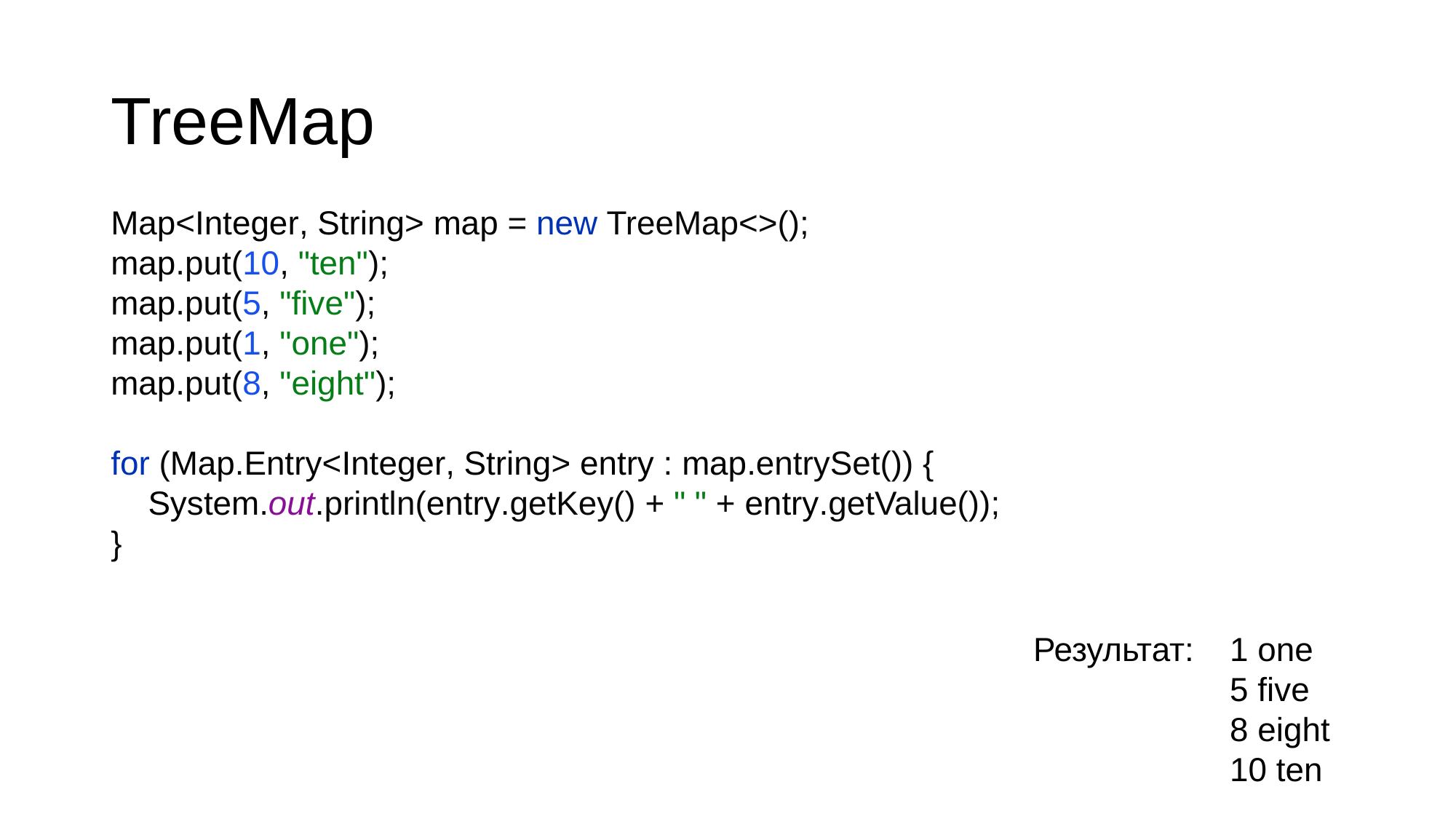

# TreeMap
Map<Integer, String> map = new TreeMap<>();
map.put(10, "ten");
map.put(5, "five");
map.put(1, "one");
map.put(8, "eight");
for (Map.Entry<Integer, String> entry : map.entrySet()) {
    System.out.println(entry.getKey() + " " + entry.getValue());
}
Результат:
1 one
5 five
8 eight
10 ten